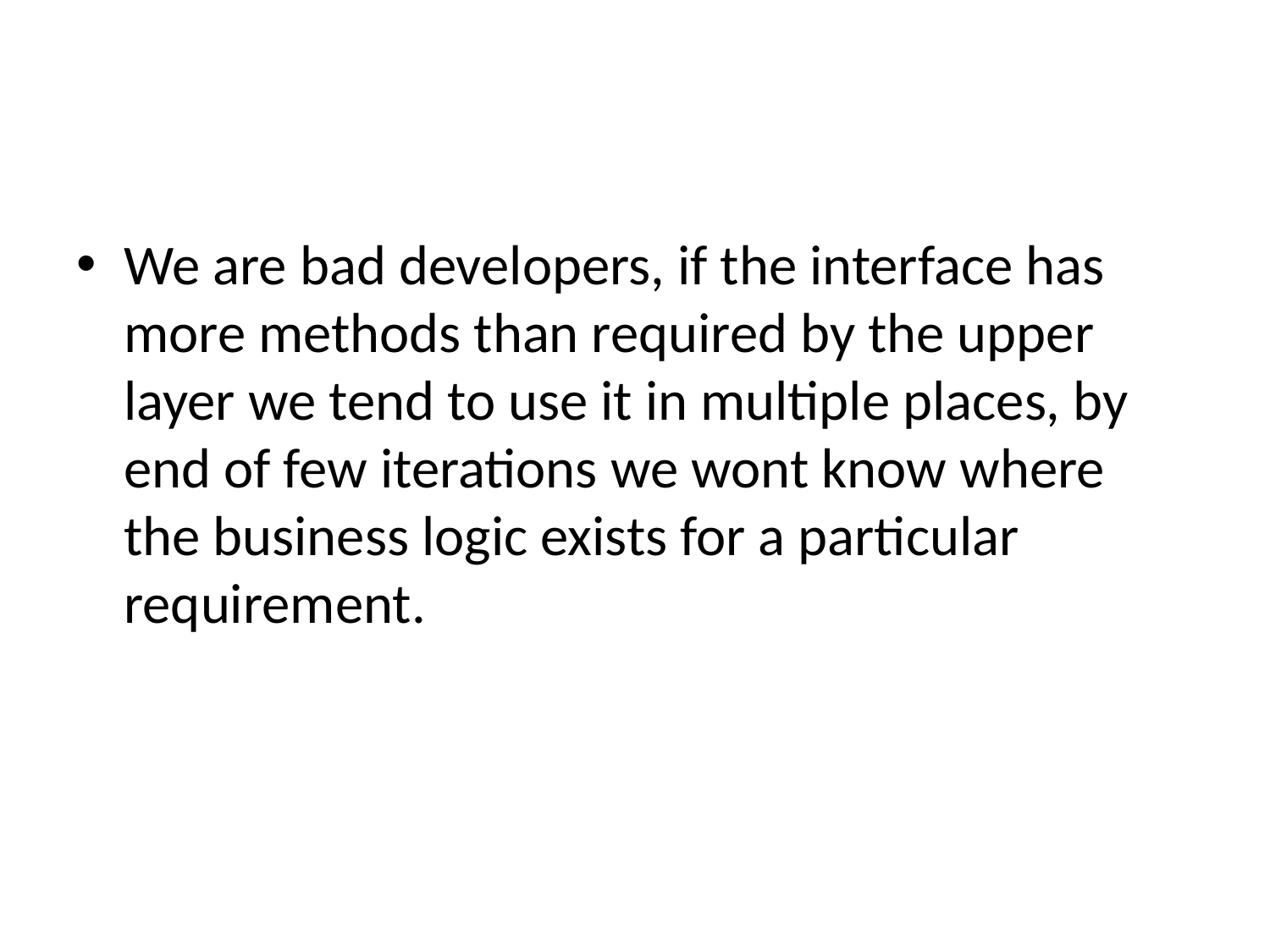

#
We are bad developers, if the interface has more methods than required by the upper layer we tend to use it in multiple places, by end of few iterations we wont know where the business logic exists for a particular requirement.